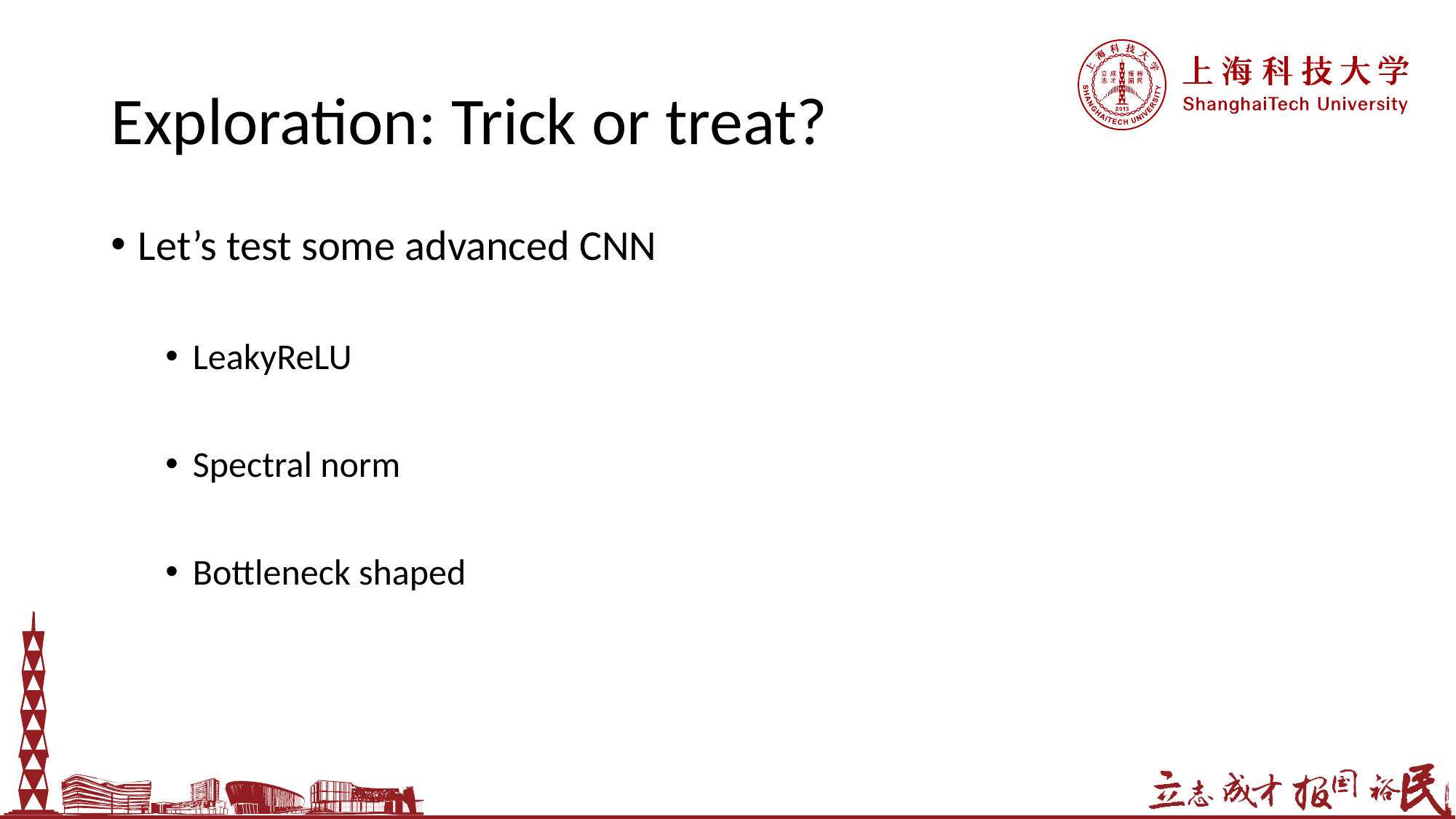

# Exploration: Trick or treat?
Let’s test some advanced CNN

LeakyReLU

Spectral norm

Bottleneck shaped